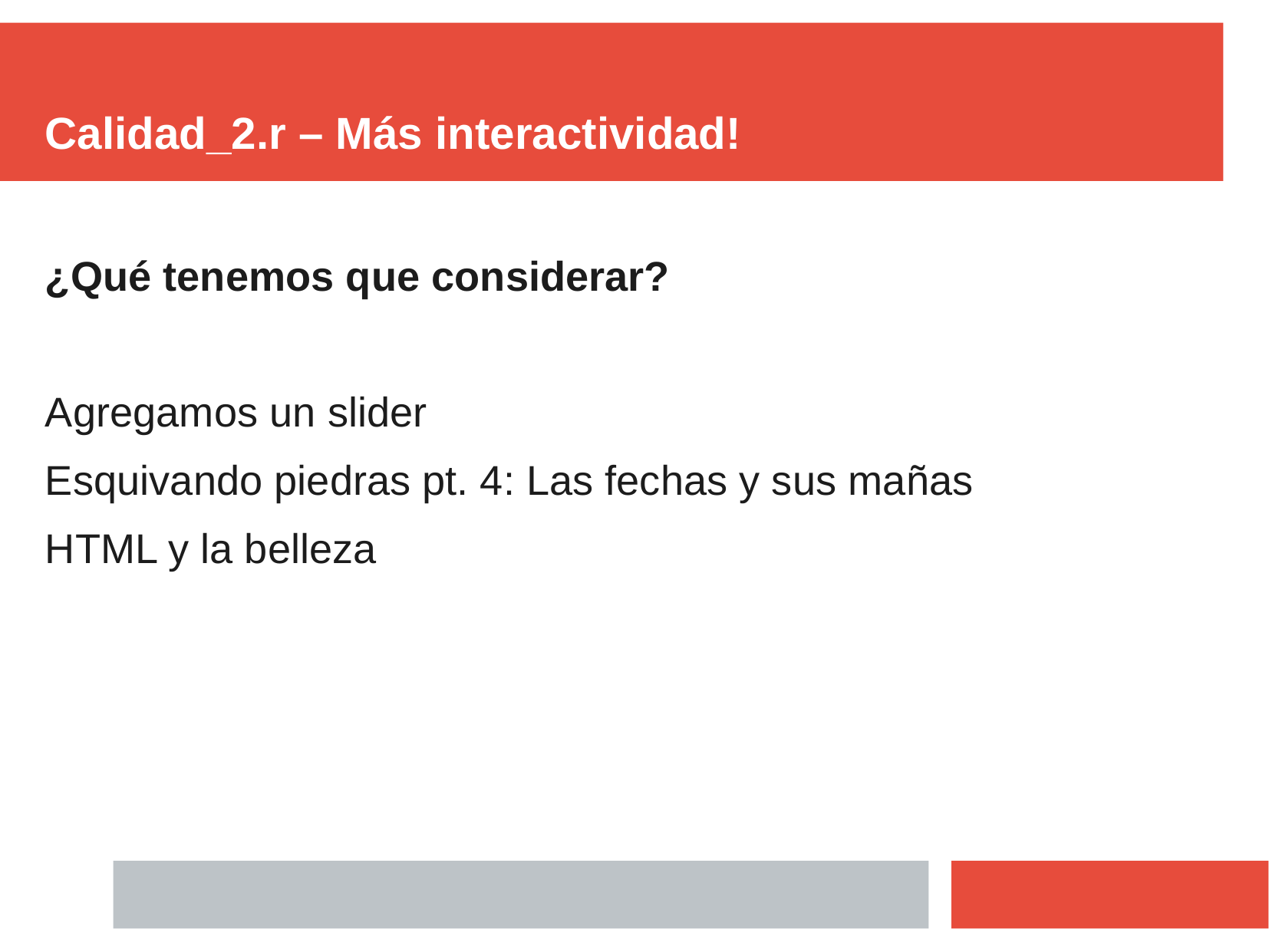

Calidad_2.r – Más interactividad!
¿Qué tenemos que considerar?

Agregamos un slider
Esquivando piedras pt. 4: Las fechas y sus mañas
HTML y la belleza